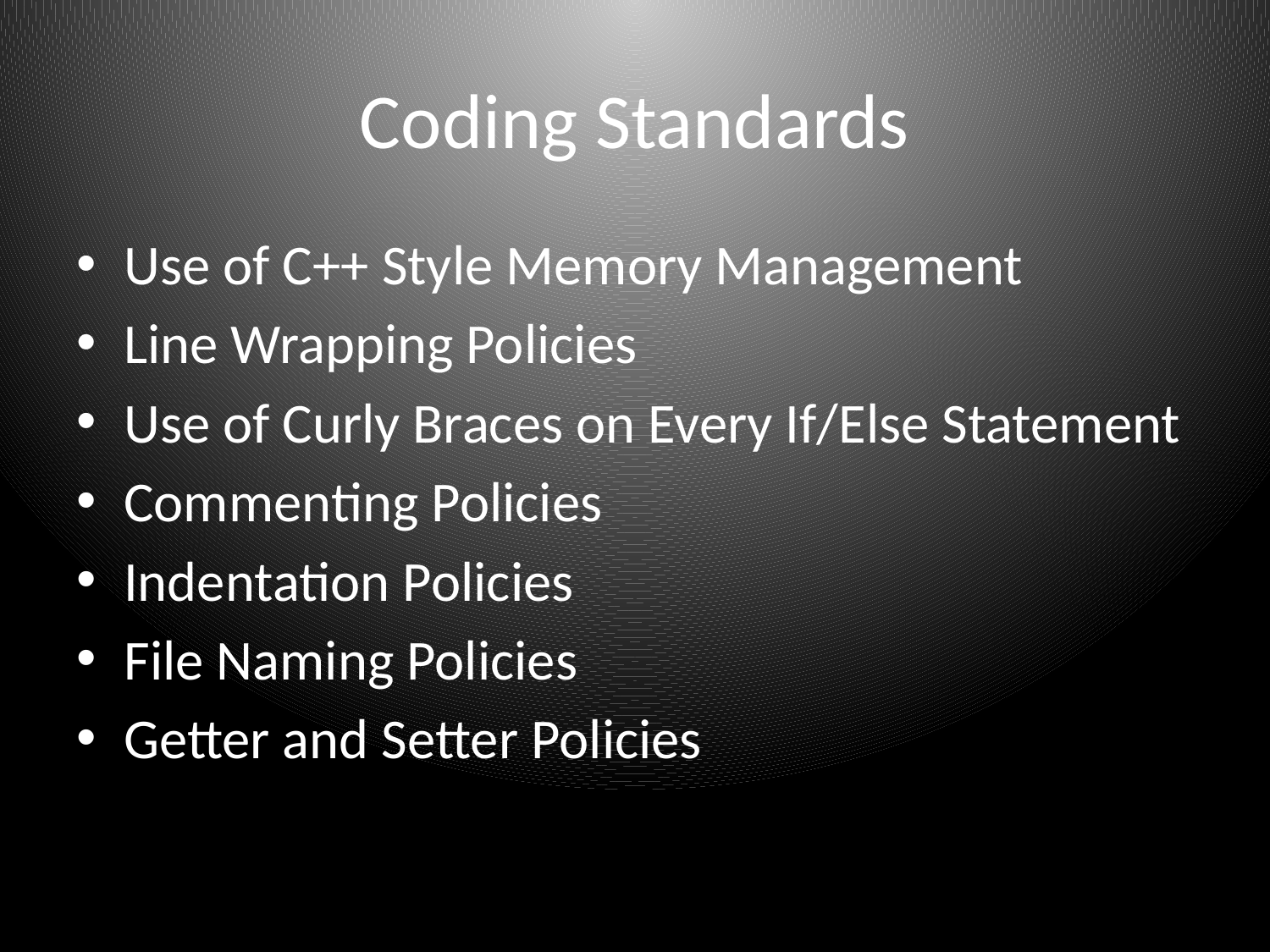

# Coding Standards
Use of C++ Style Memory Management
Line Wrapping Policies
Use of Curly Braces on Every If/Else Statement
Commenting Policies
Indentation Policies
File Naming Policies
Getter and Setter Policies